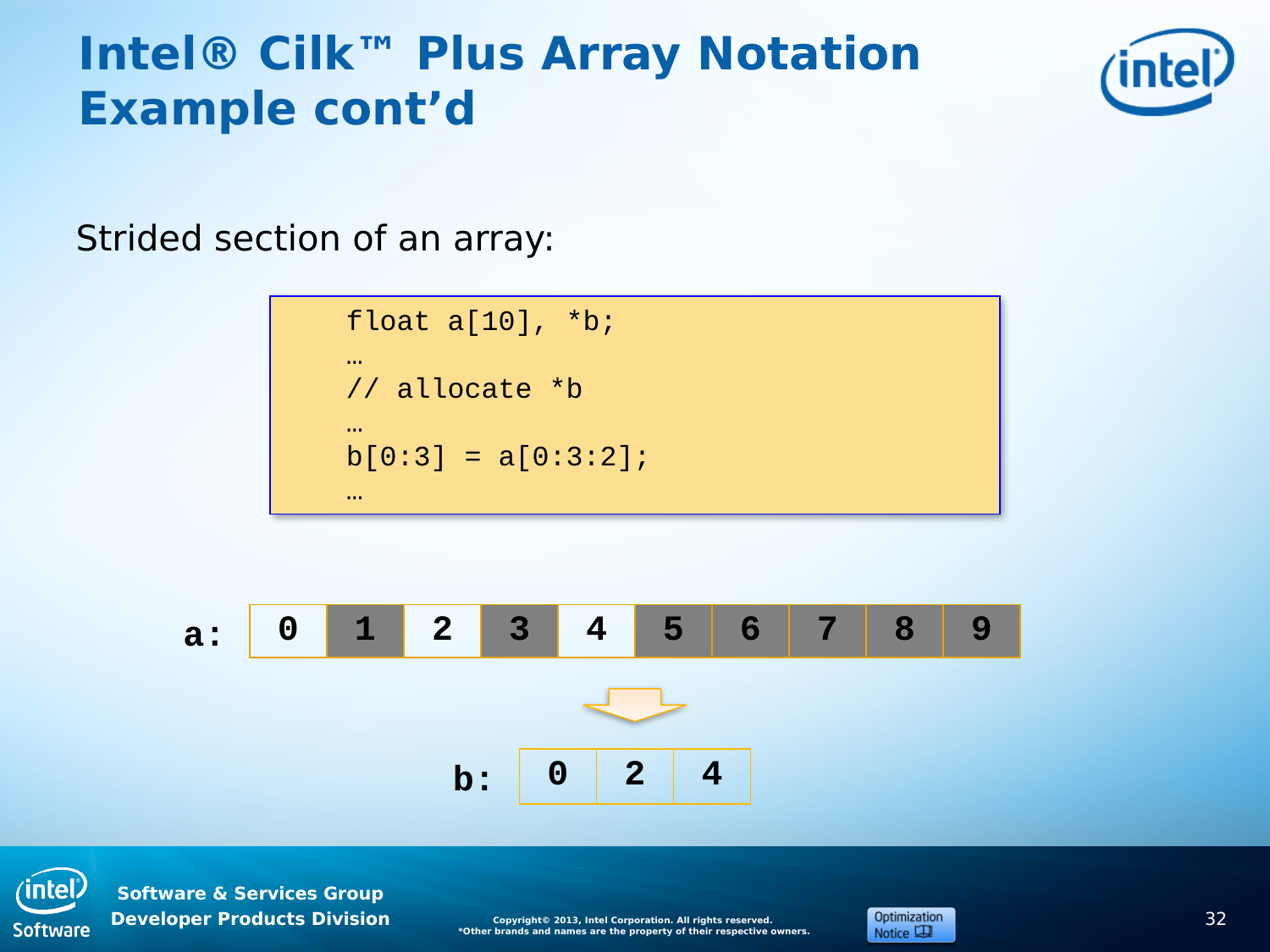

# Intel® Cilk™ Plus Array Notation Example cont’d
Strided section of an array:

float a[10], *b;
…
// allocate *b
…
b[0:3] = a[0:3:2];
…
a:
| 0 | 1 | 2 | 3 | 4 | 5 | 6 | 7 | 8 | 9 |
| --- | --- | --- | --- | --- | --- | --- | --- | --- | --- |

b:
| 0 | 2 | 4 |
| --- | --- | --- |
32